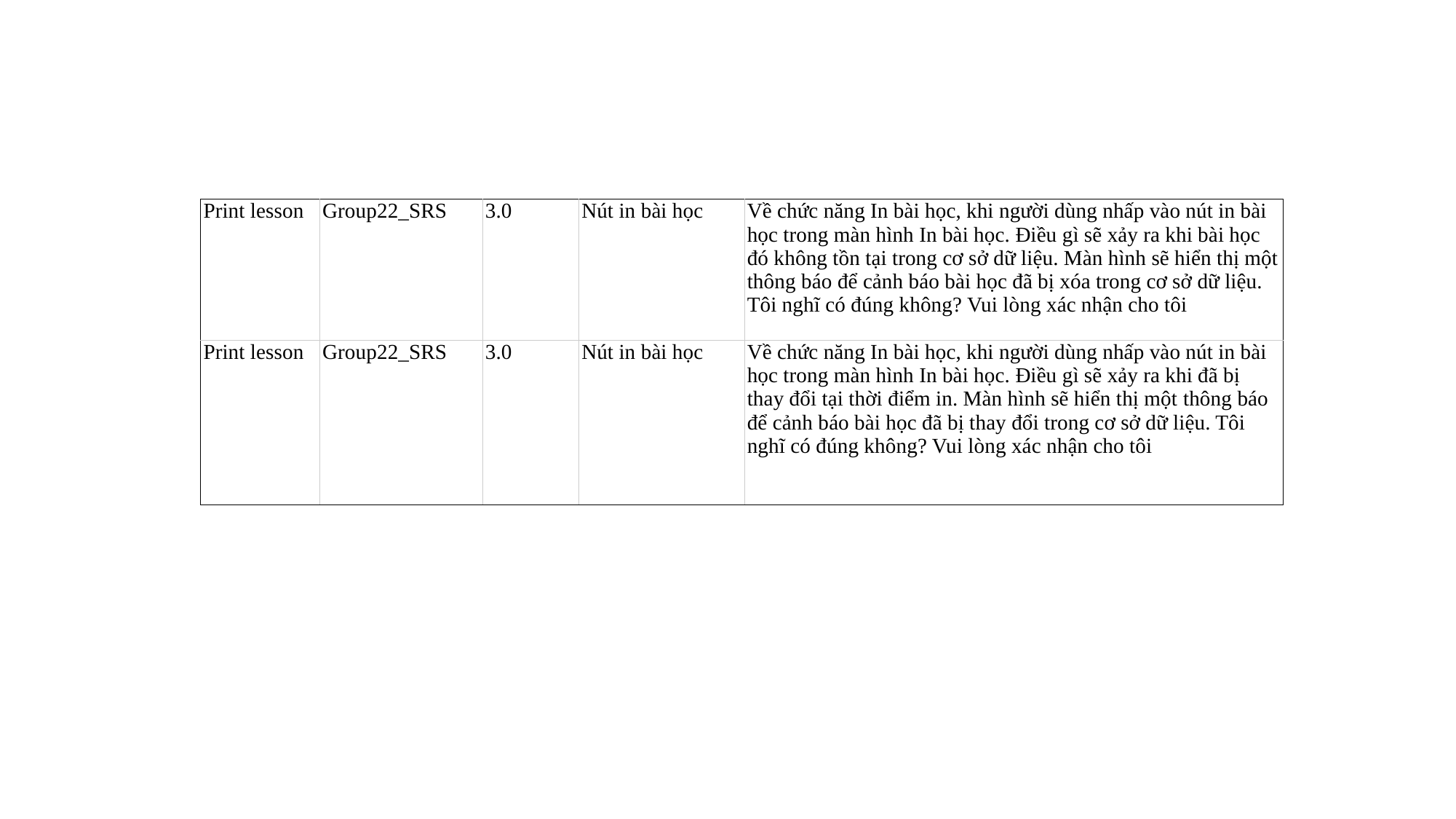

| Print lesson | Group22\_SRS | 3.0 | Nút in bài học | Về chức năng In bài học, khi người dùng nhấp vào nút in bài học trong màn hình In bài học. Điều gì sẽ xảy ra khi bài học đó không tồn tại trong cơ sở dữ liệu. Màn hình sẽ hiển thị một thông báo để cảnh báo bài học đã bị xóa trong cơ sở dữ liệu. Tôi nghĩ có đúng không? Vui lòng xác nhận cho tôi |
| --- | --- | --- | --- | --- |
| Print lesson | Group22\_SRS | 3.0 | Nút in bài học | Về chức năng In bài học, khi người dùng nhấp vào nút in bài học trong màn hình In bài học. Điều gì sẽ xảy ra khi đã bị thay đổi tại thời điểm in. Màn hình sẽ hiển thị một thông báo để cảnh báo bài học đã bị thay đổi trong cơ sở dữ liệu. Tôi nghĩ có đúng không? Vui lòng xác nhận cho tôi |